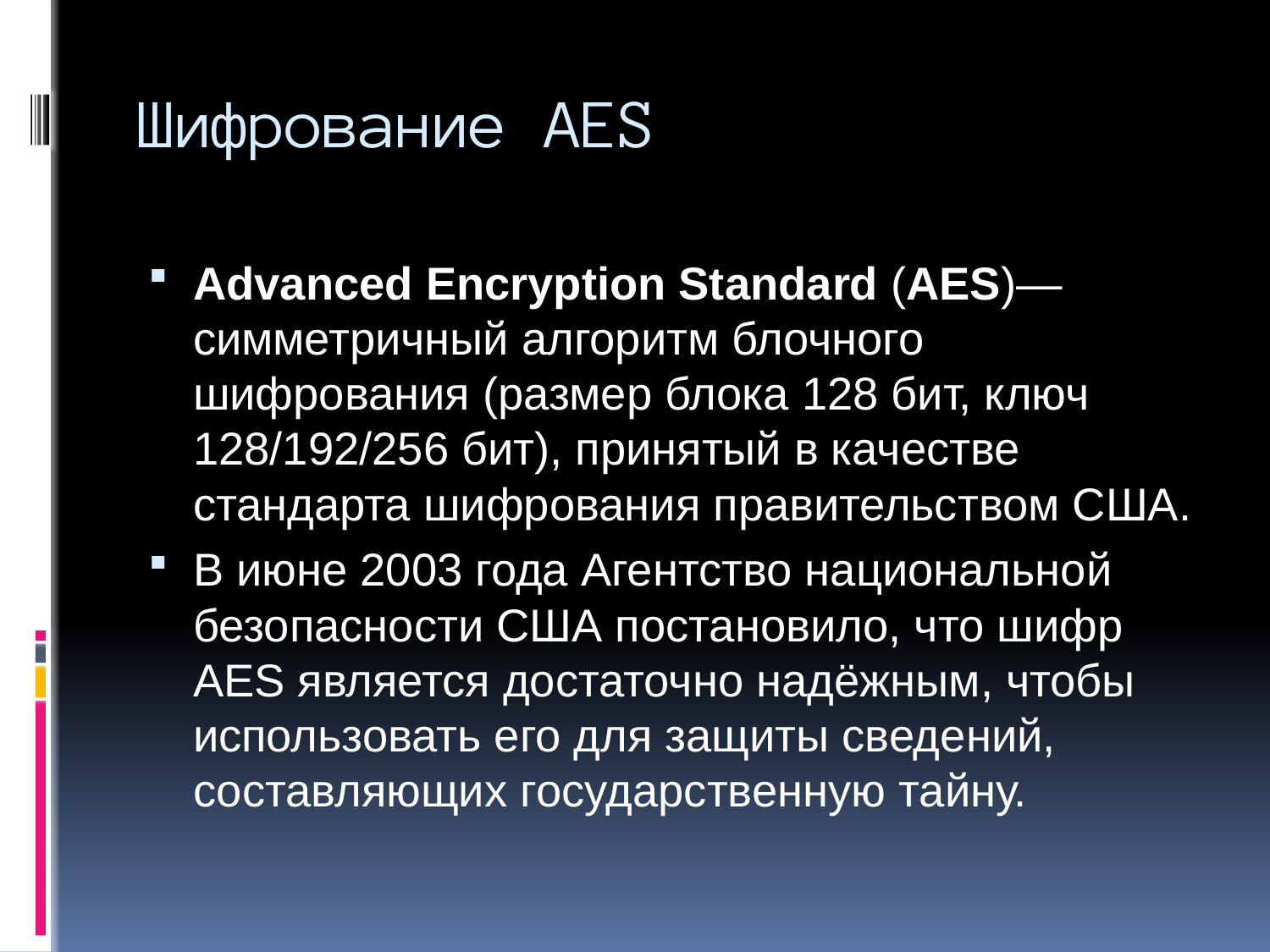

# Шифрование AES
Advanced Encryption Standard (AES)— симметричный алгоритм блочного шифрования (размер блока 128 бит, ключ 128/192/256 бит), принятый в качестве стандарта шифрования правительством США.
В июне 2003 года Агентство национальной безопасности США постановило, что шифр AES является достаточно надёжным, чтобы использовать его для защиты сведений, составляющих государственную тайну.